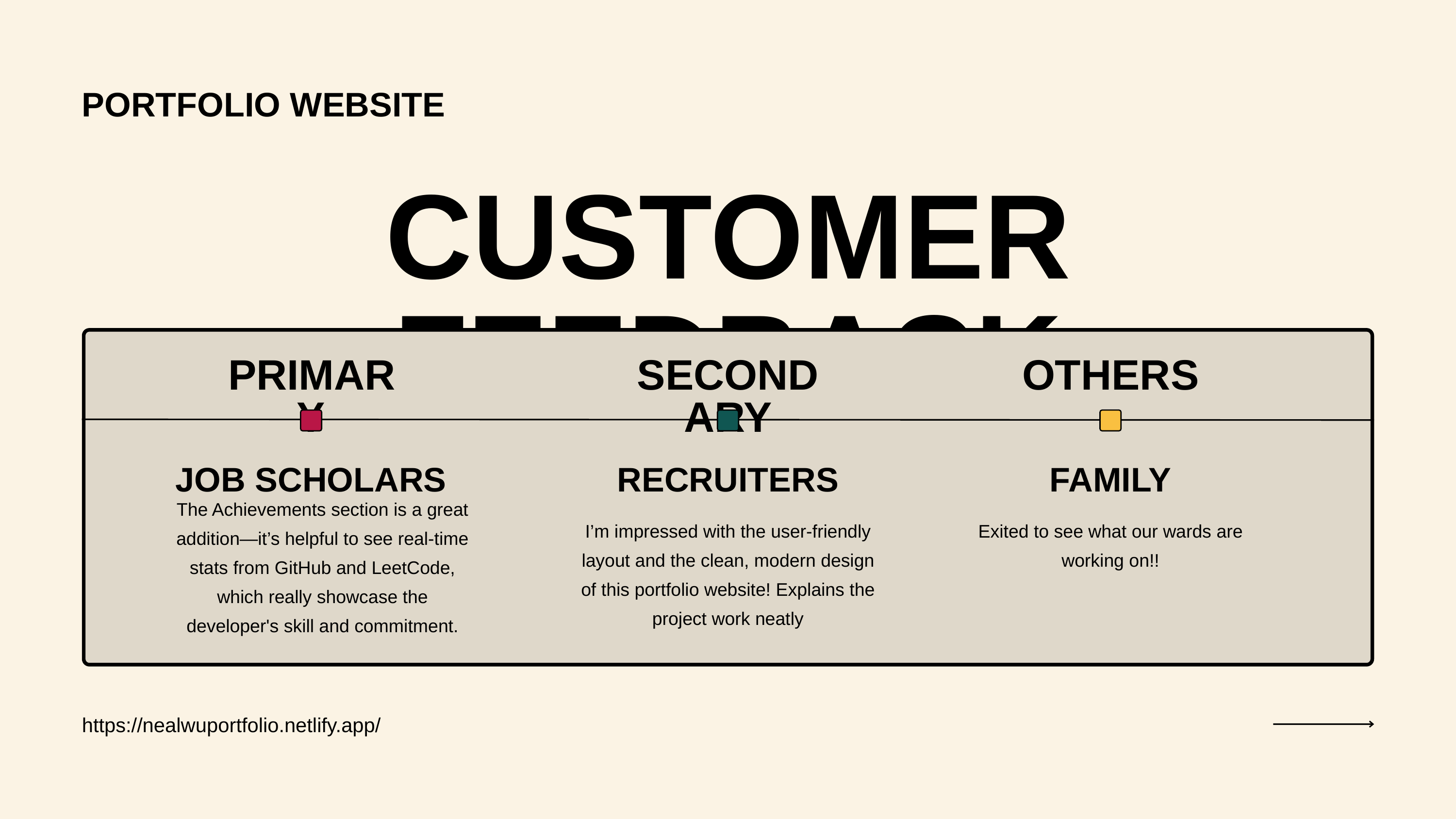

PORTFOLIO WEBSITE
CUSTOMER FEEDBACK

PRIMARY
SECONDARY
OTHERS

JOB SCHOLARS
RECRUITERS
FAMILY
The Achievements section is a great addition—it’s helpful to see real-time stats from GitHub and LeetCode, which really showcase the developer's skill and commitment.
I’m impressed with the user-friendly layout and the clean, modern design of this portfolio website! Explains the project work neatly
Exited to see what our wards are working on!!
https://nealwuportfolio.netlify.app/